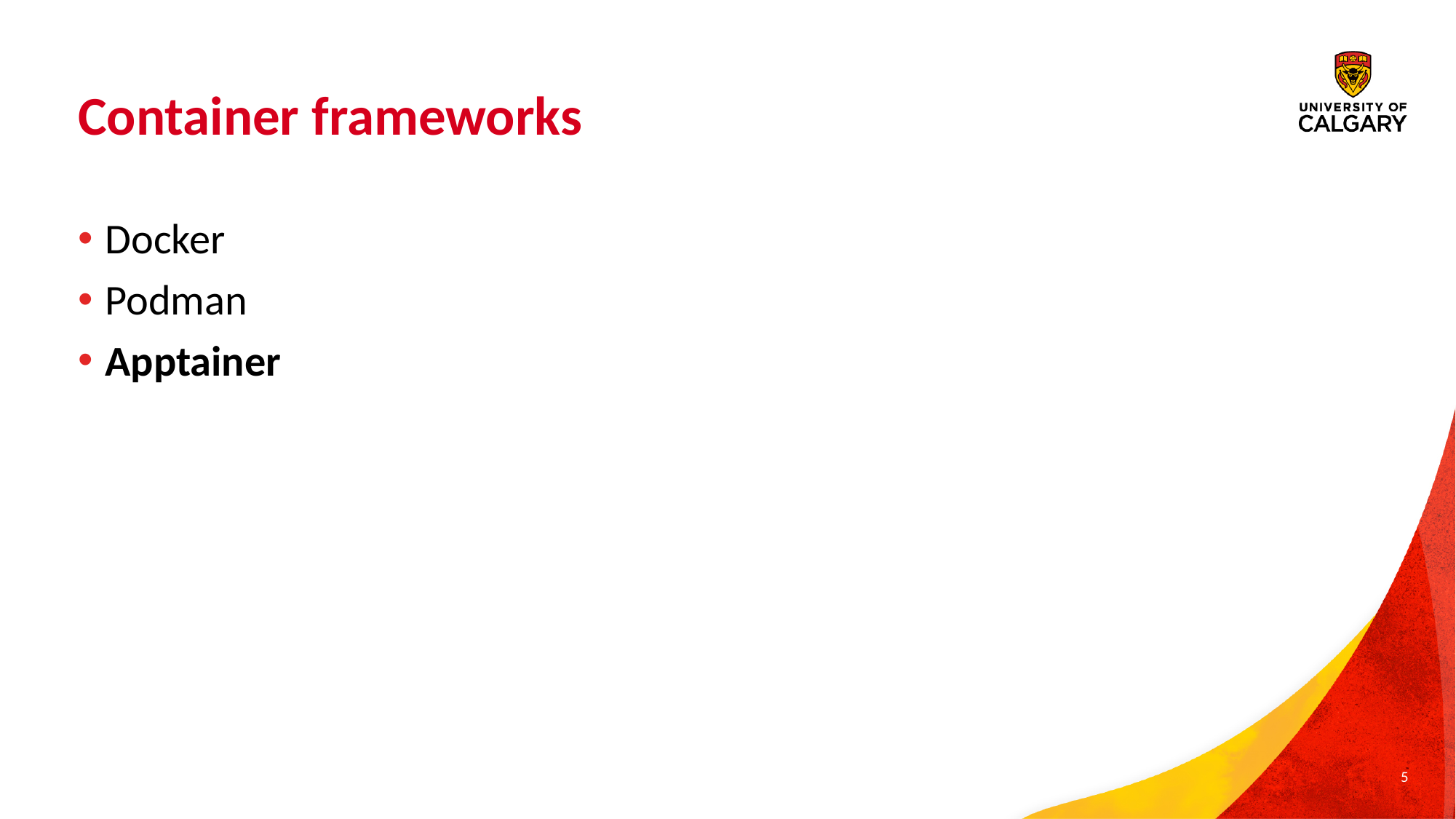

# Container frameworks
Docker
Podman
Apptainer
5